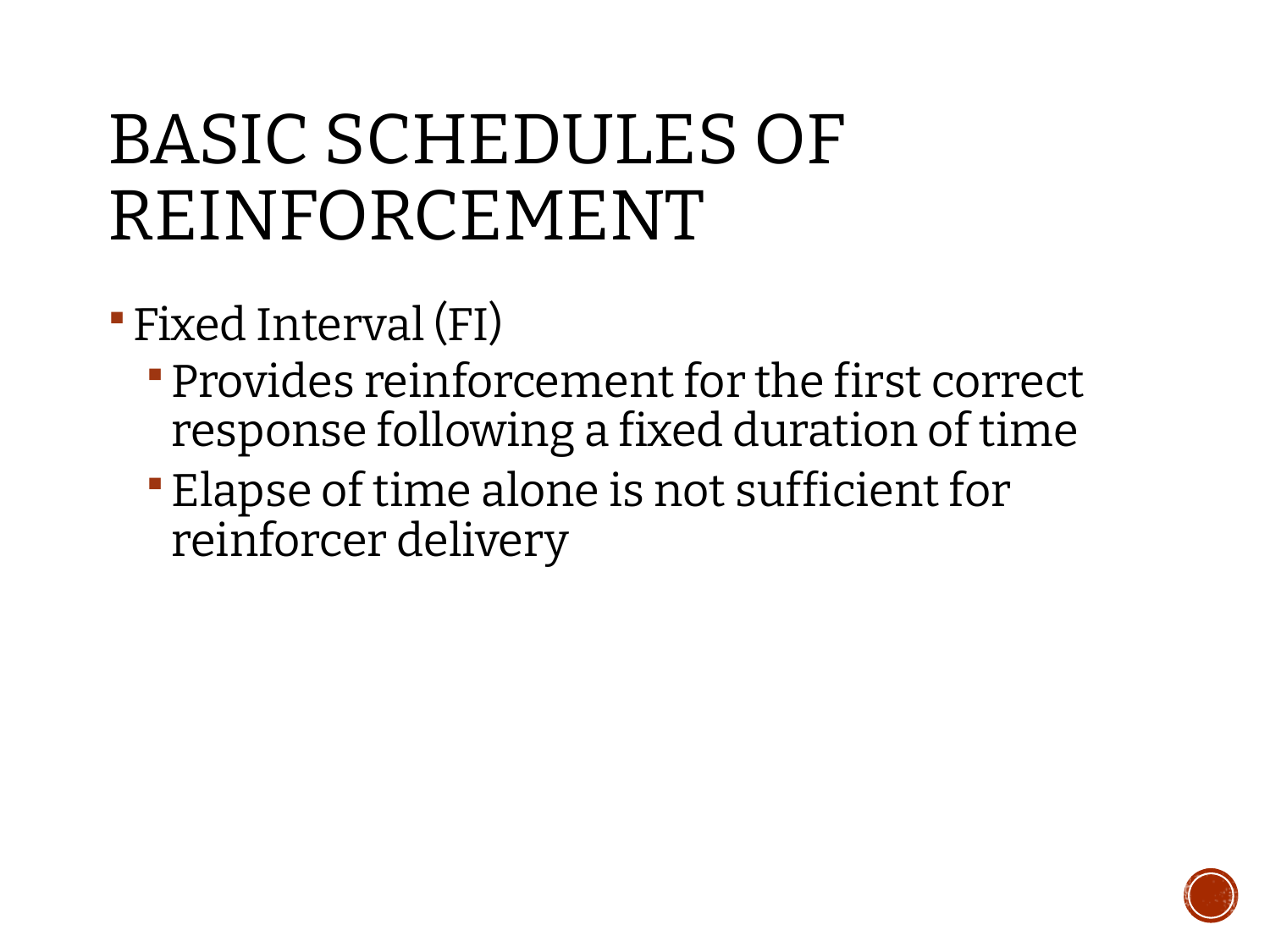

# Basic Schedules of Reinforcement
Fixed Interval (FI)
Provides reinforcement for the first correct response following a fixed duration of time
Elapse of time alone is not sufficient for reinforcer delivery